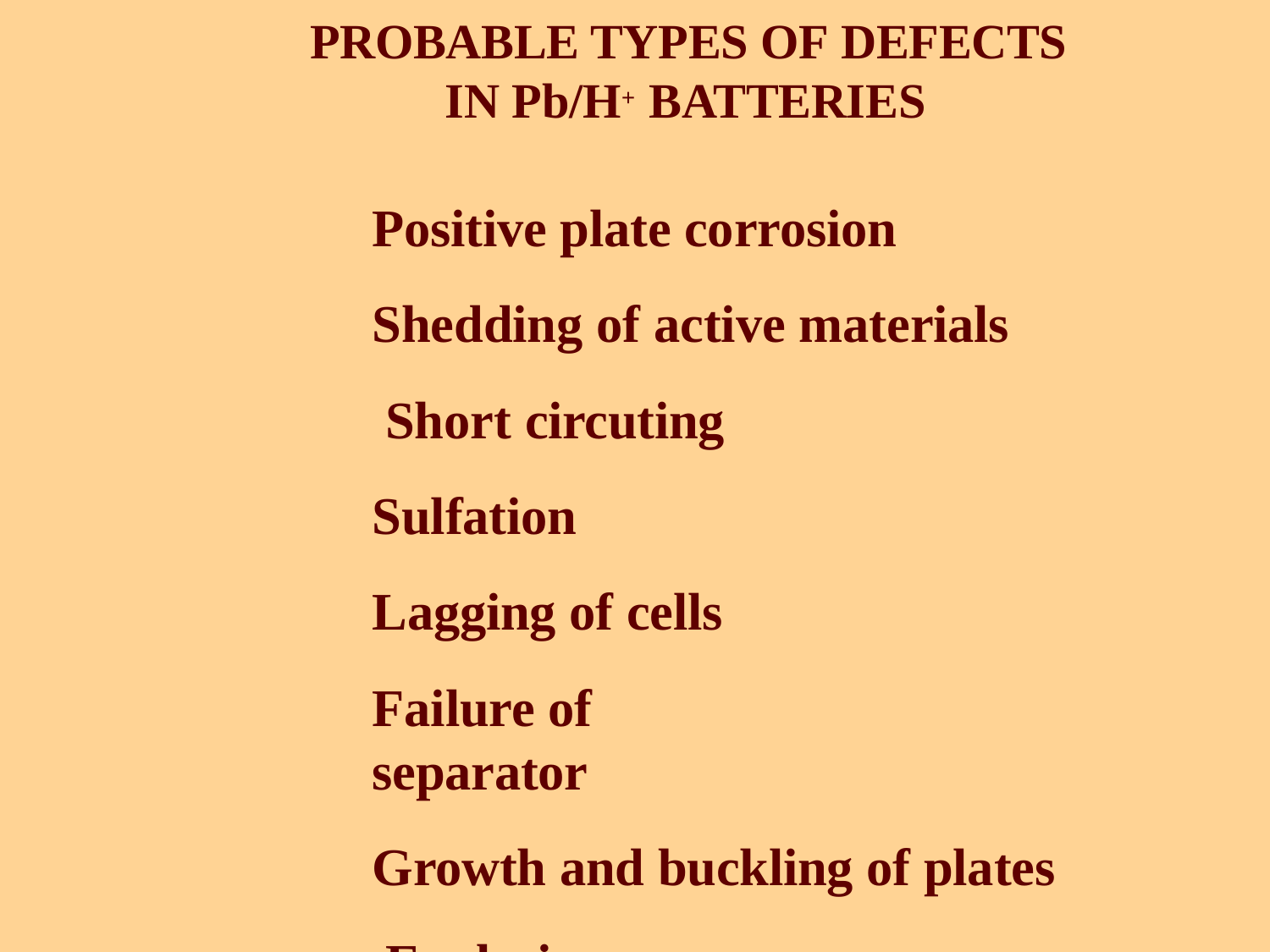

# PROBABLE TYPES OF DEFECTS  IN Pb/H+ BATTERIES
Positive plate corrosion  Shedding of active materials  Short circuting
Sulfation  Lagging of cells
Failure of separator
Growth and buckling of plates  Explosion